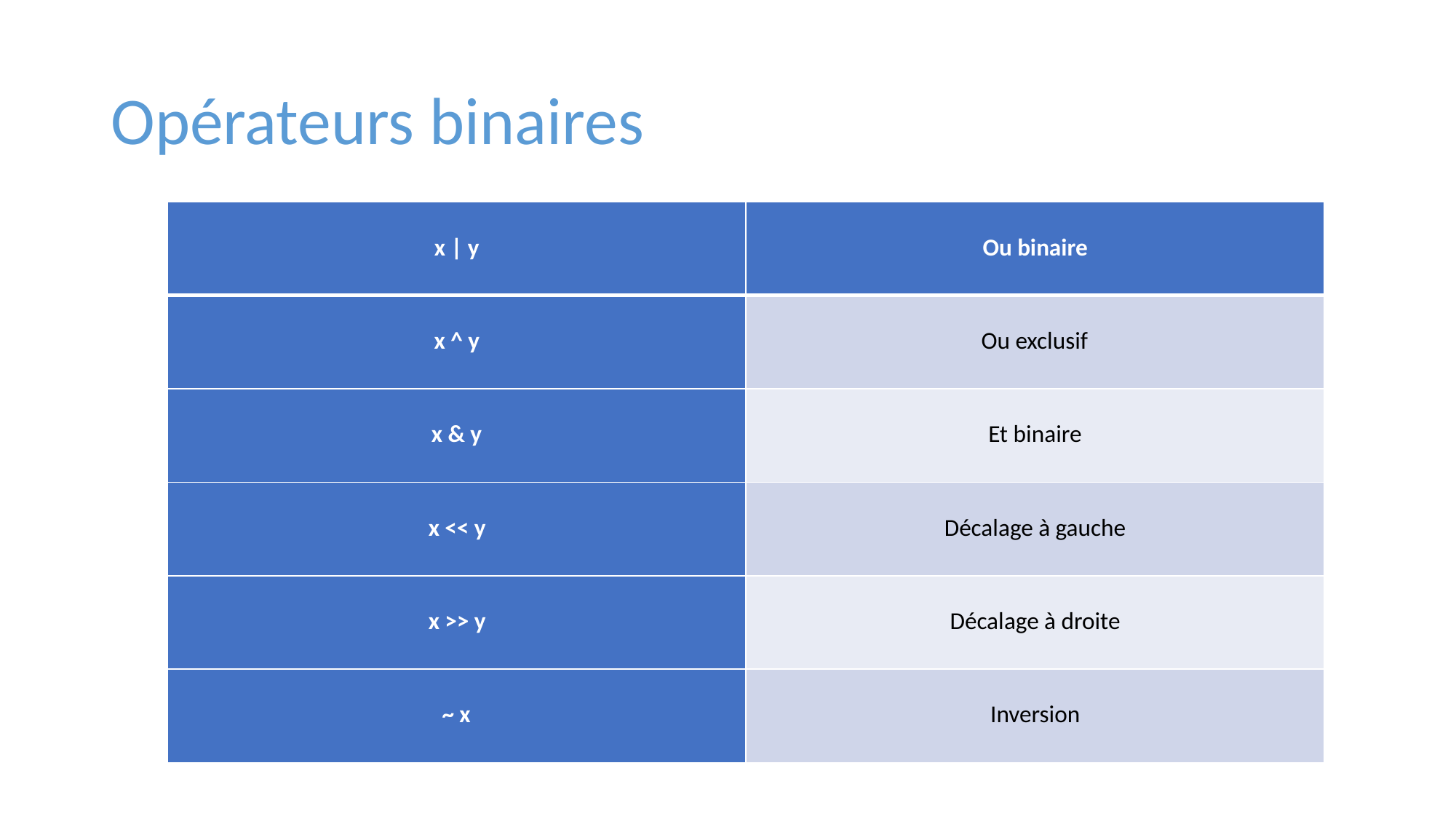

# Opérateurs binaires
| x | y | Ou binaire |
| --- | --- |
| x ^ y | Ou exclusif |
| x & y | Et binaire |
| x << y | Décalage à gauche |
| x >> y | Décalage à droite |
| ~ x | Inversion |